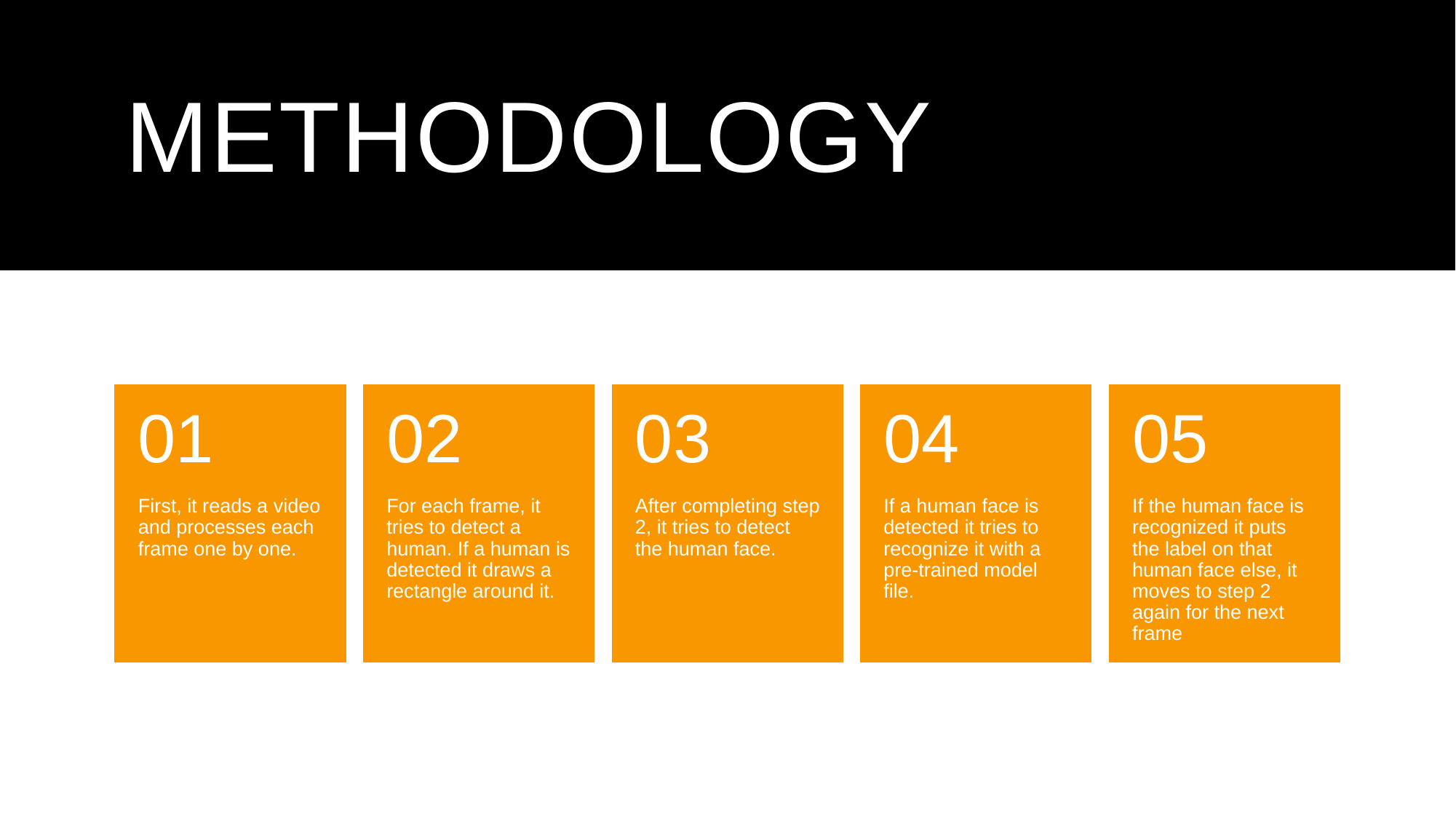

# methodology
First, it reads a video and processes each frame one by one.
01
For each frame, it tries to detect a human. If a human is detected it draws a rectangle around it.
02
After completing step 2, it tries to detect the human face.
03
If a human face is detected it tries to recognize it with a pre-trained model file.
04
If the human face is recognized it puts the label on that human face else, it moves to step 2 again for the next frame
05